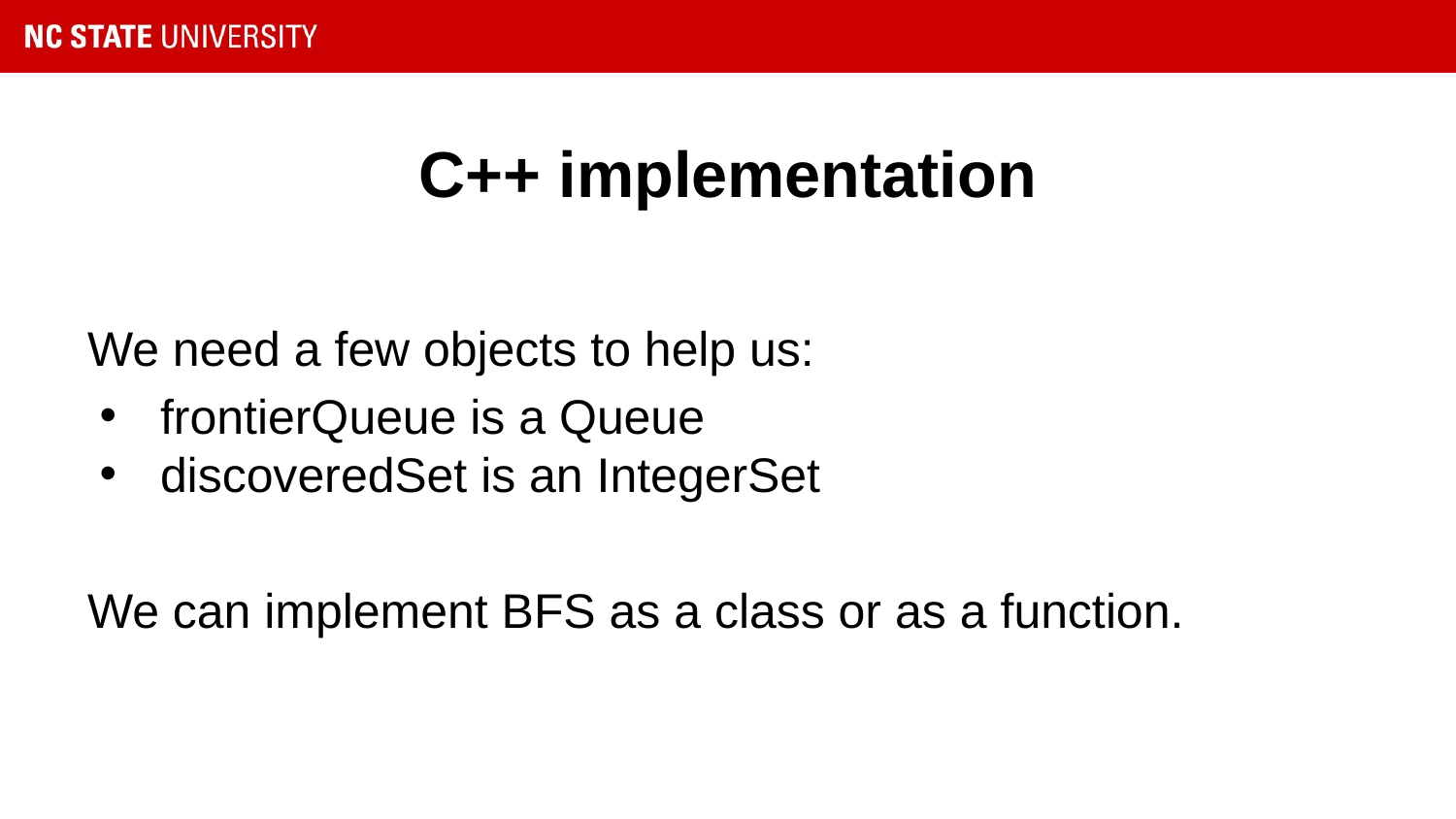

# C++ implementation
We need a few objects to help us:
frontierQueue is a Queue
discoveredSet is an IntegerSet

We can implement BFS as a class or as a function.